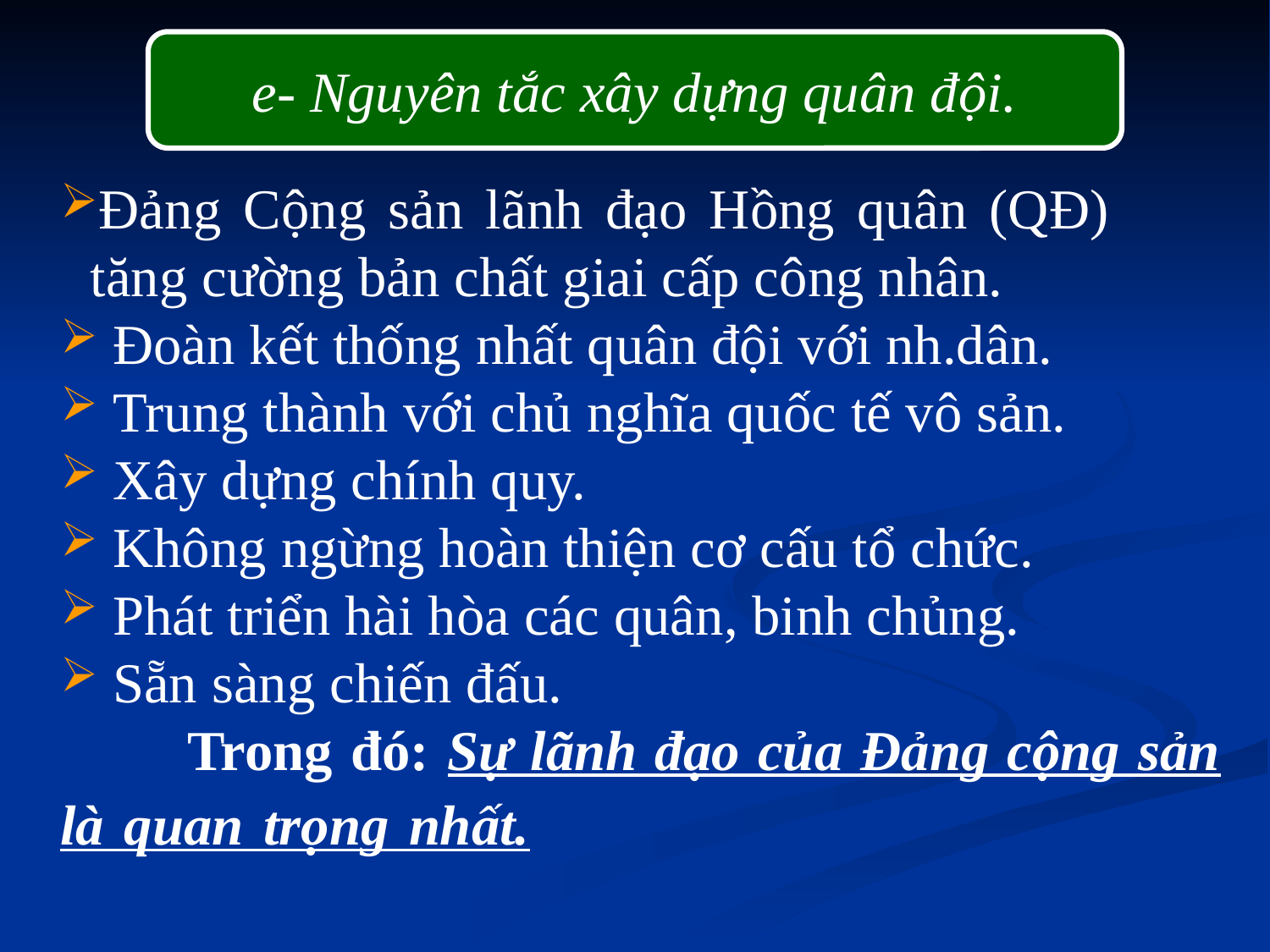

e- Nguyên tắc xây dựng quân đội.
Đảng Cộng sản lãnh đạo Hồng quân (QĐ)      tăng cường bản chất giai cấp công nhân.
 Đoàn kết thống nhất quân đội với nh.dân.
 Trung thành với chủ nghĩa quốc tế vô sản.
 Xây dựng chính quy.
 Không ngừng hoàn thiện cơ cấu tổ chức.
 Phát triển hài hòa các quân, binh chủng.
 Sẵn sàng chiến đấu.
	Trong đó: Sự lãnh đạo của Đảng cộng sản là quan trọng nhất.